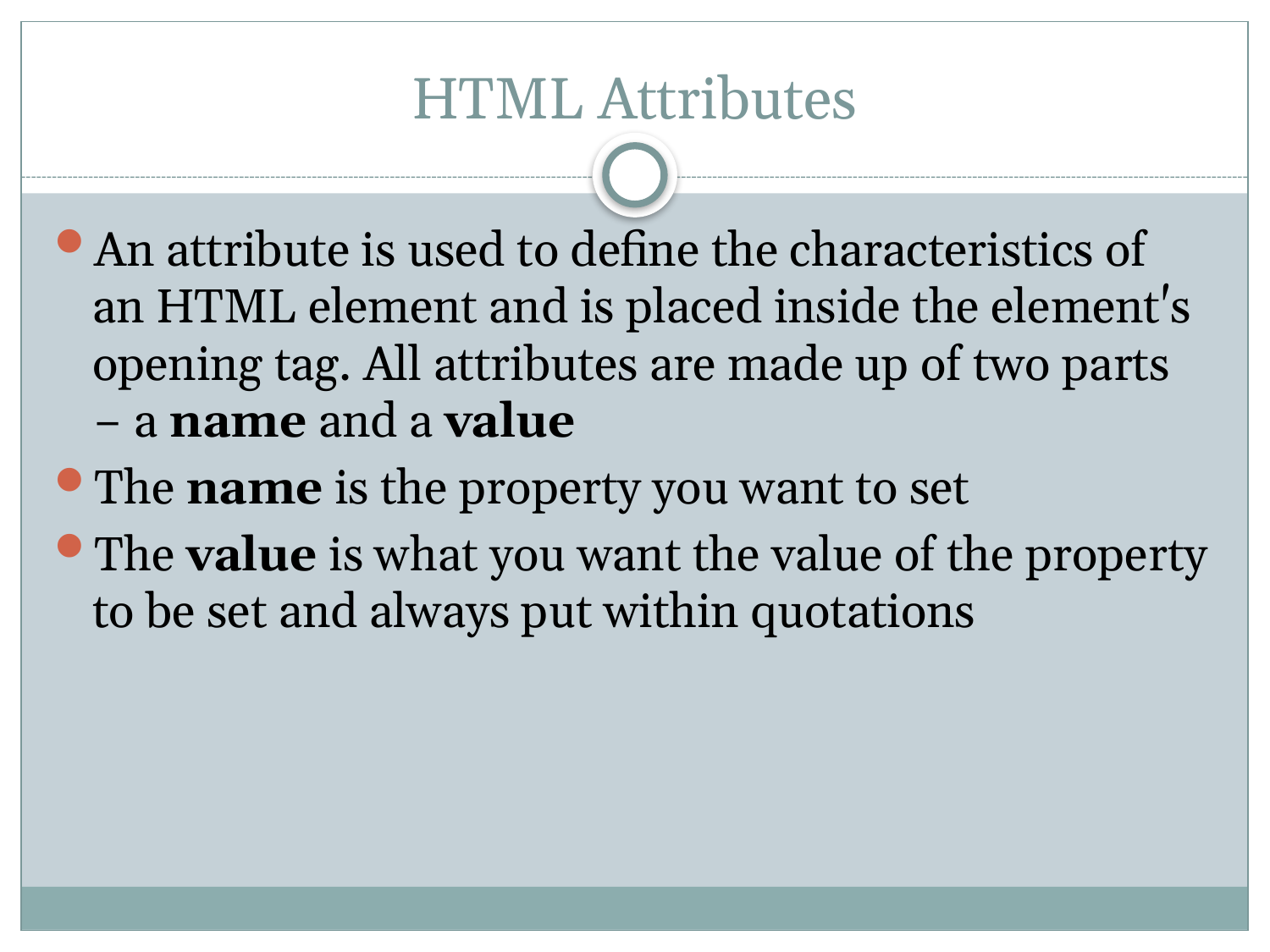

# HTML Attributes
An attribute is used to define the characteristics of an HTML element and is placed inside the element's opening tag. All attributes are made up of two parts − a name and a value
The name is the property you want to set
The value is what you want the value of the property to be set and always put within quotations